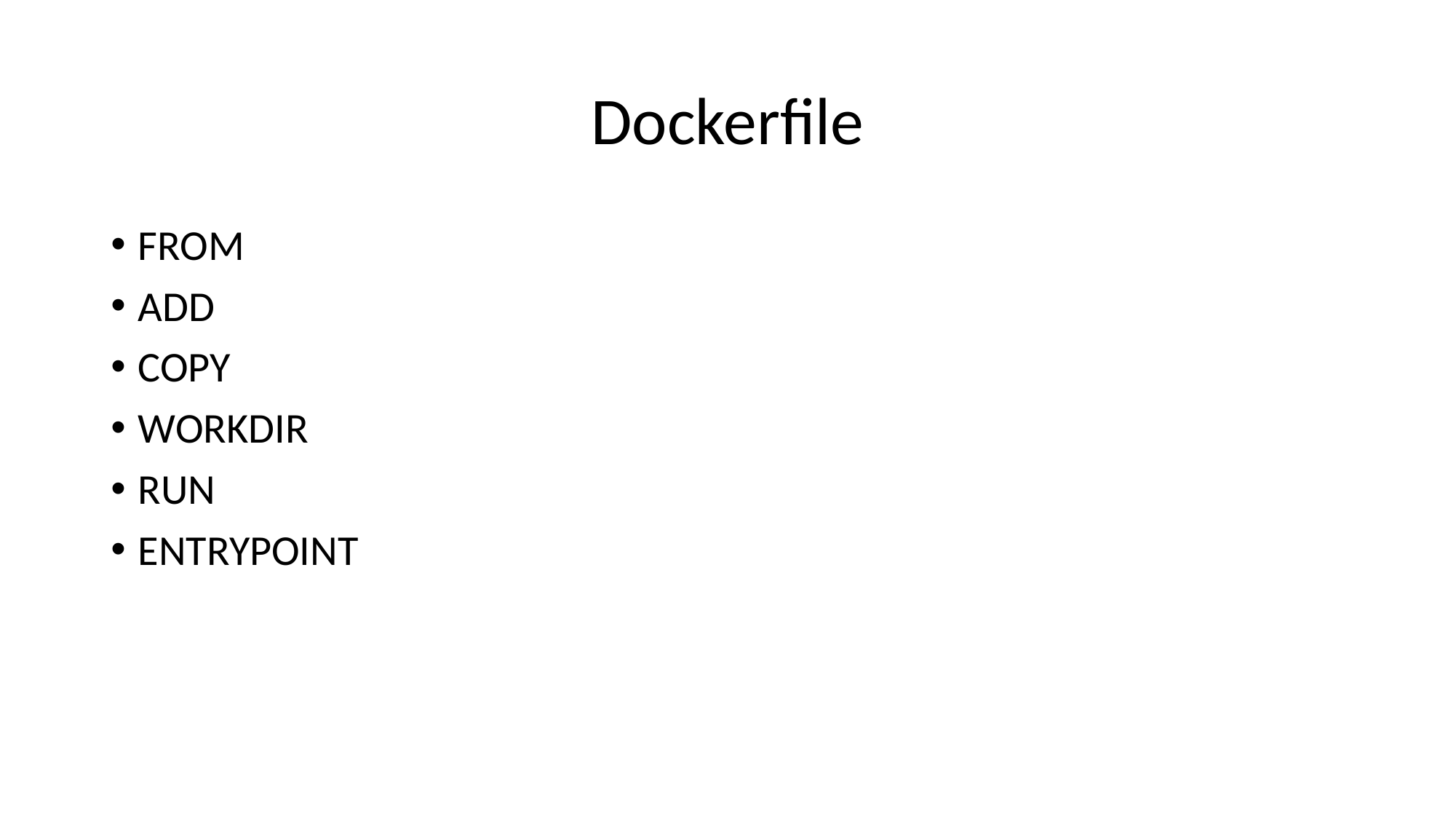

# Dockerfile
FROM
ADD
COPY
WORKDIR
RUN
ENTRYPOINT